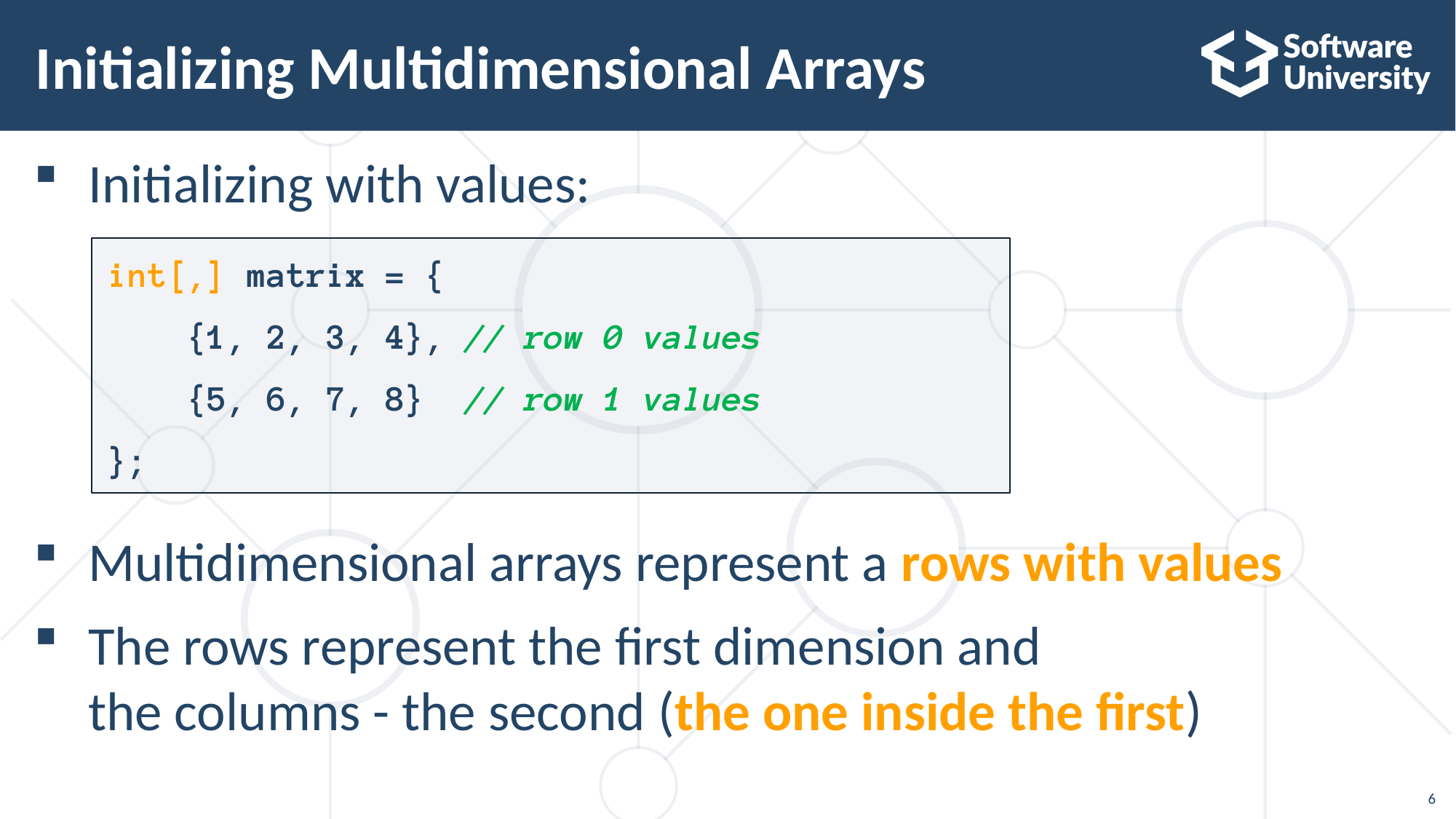

# Initializing Multidimensional Arrays
Initializing with values:

Multidimensional arrays represent a rows with values
The rows represent the first dimension and
the columns - the second (the one inside the first)
int[,] matrix = {
    {1, 2, 3, 4}, // row 0 values
    {5, 6, 7, 8}  // row 1 values
};
6